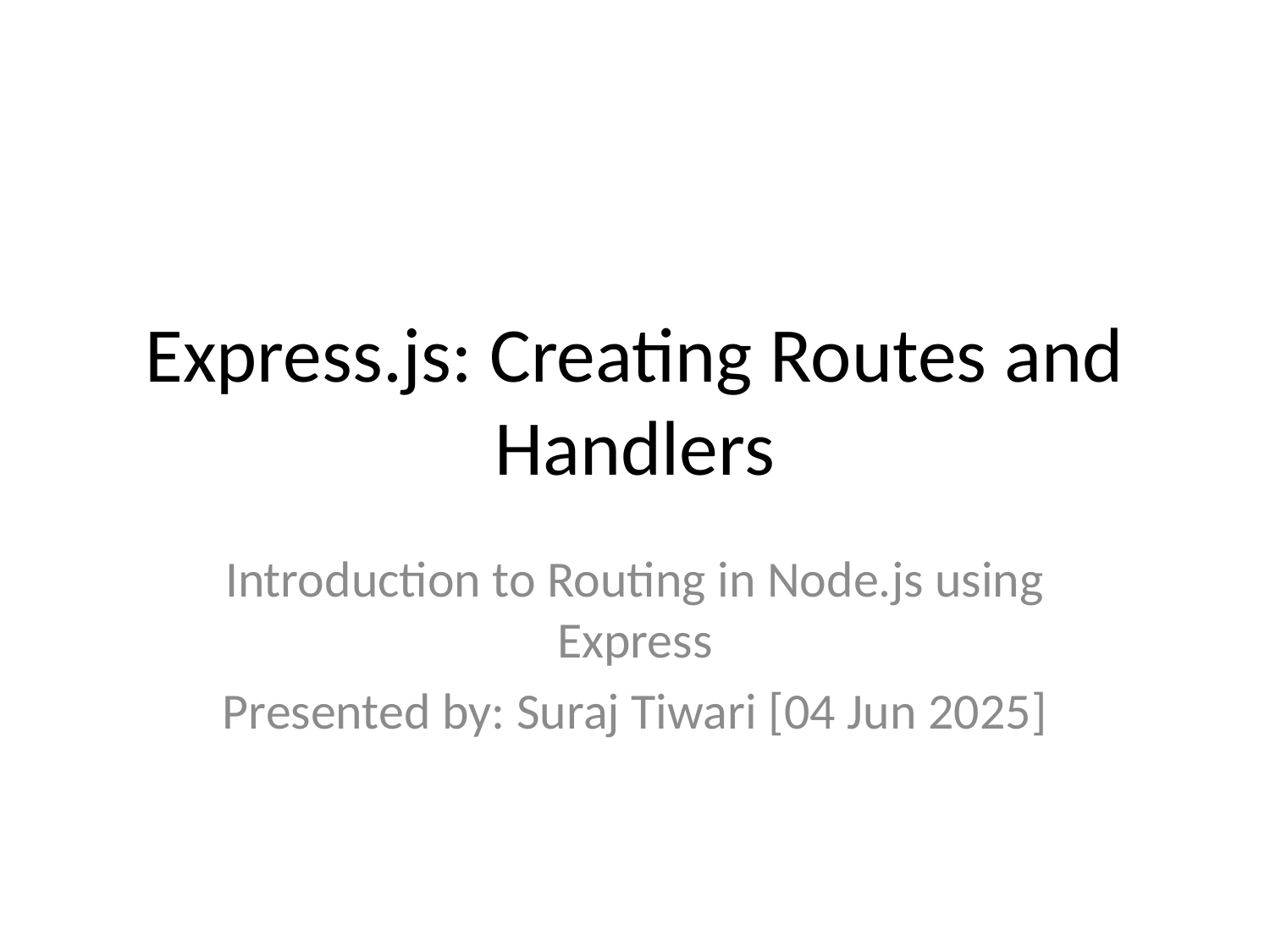

# Express.js: Creating Routes and Handlers
Introduction to Routing in Node.js using Express
Presented by: Suraj Tiwari [04 Jun 2025]